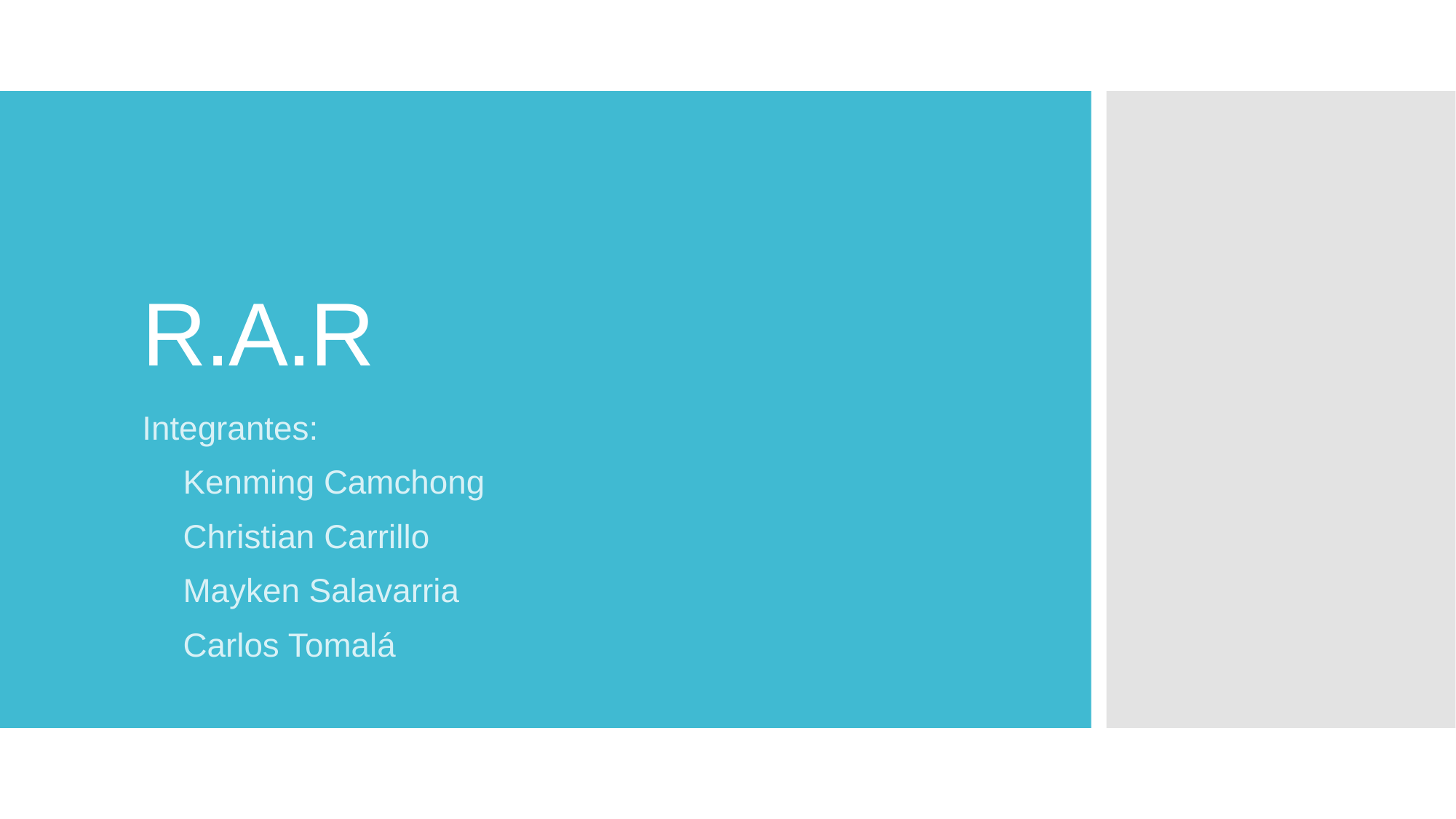

# R.A.R
Integrantes:
Kenming Camchong
Christian Carrillo
Mayken Salavarria
Carlos Tomalá